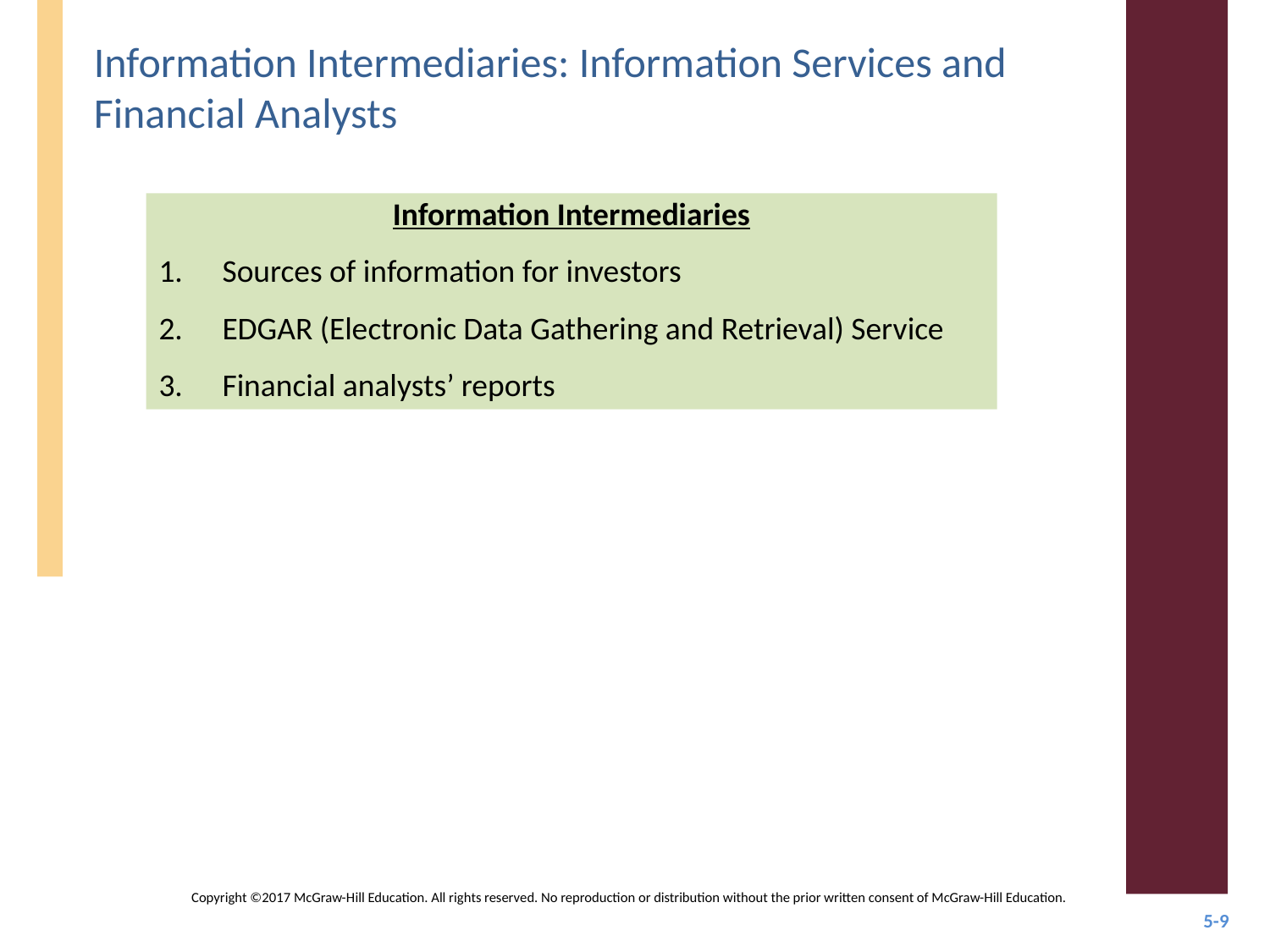

# Information Intermediaries: Information Services and Financial Analysts
Information Intermediaries
Sources of information for investors
EDGAR (Electronic Data Gathering and Retrieval) Service
Financial analysts’ reports
Copyright ©2017 McGraw-Hill Education. All rights reserved. No reproduction or distribution without the prior written consent of McGraw-Hill Education.